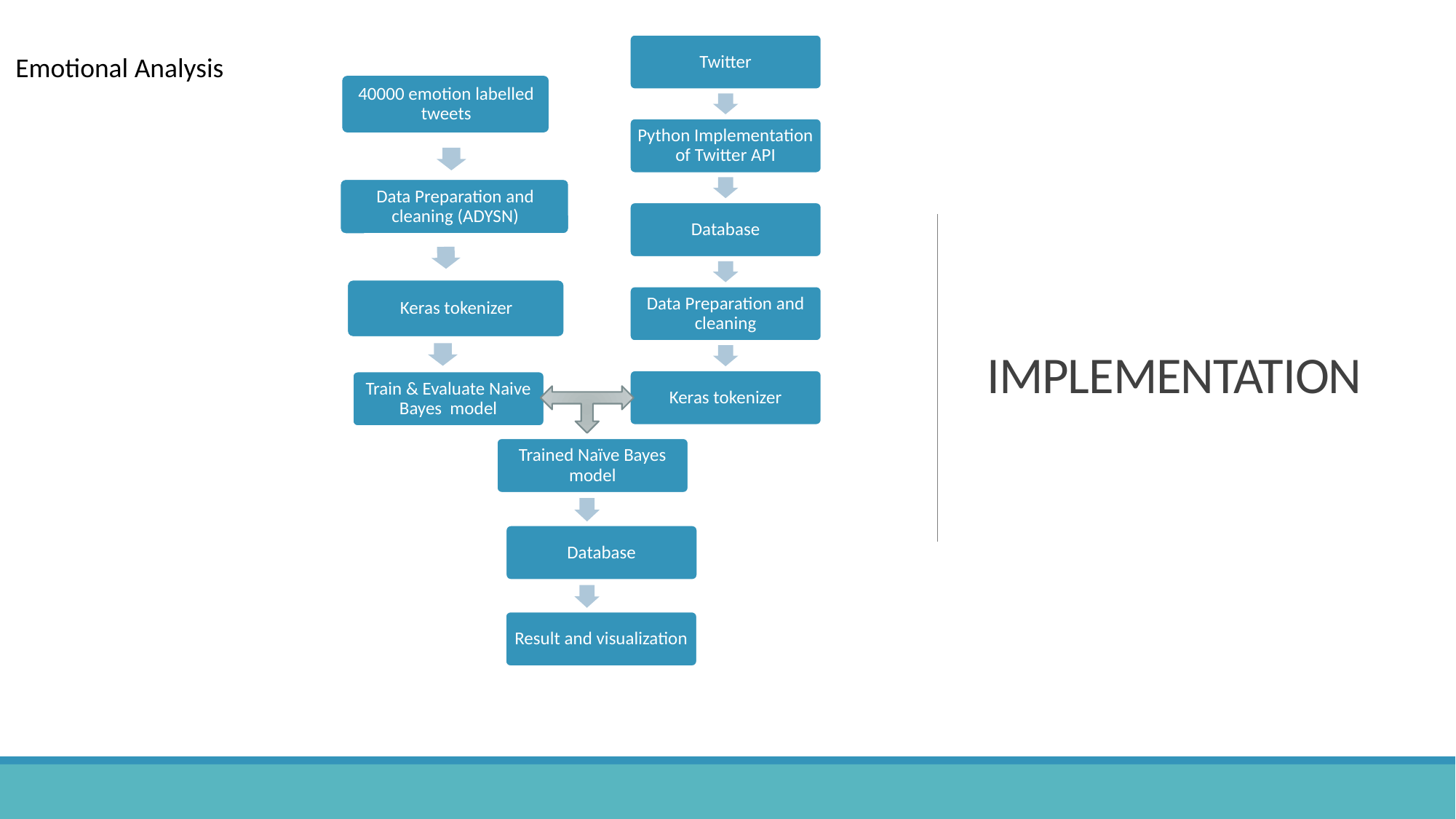

Twitter

Python Implementation of Twitter API

Database

Data Preparation and cleaning

Keras tokenizer
Train & Evaluate Naive Bayes  model

Trained Naïve Bayes model

Database

Result and visualization
Emotional Analysis
40000 emotion labelled tweets

Data Preparation and cleaning (ADYSN)

Keras tokenizer
# IMPLEMENTATION